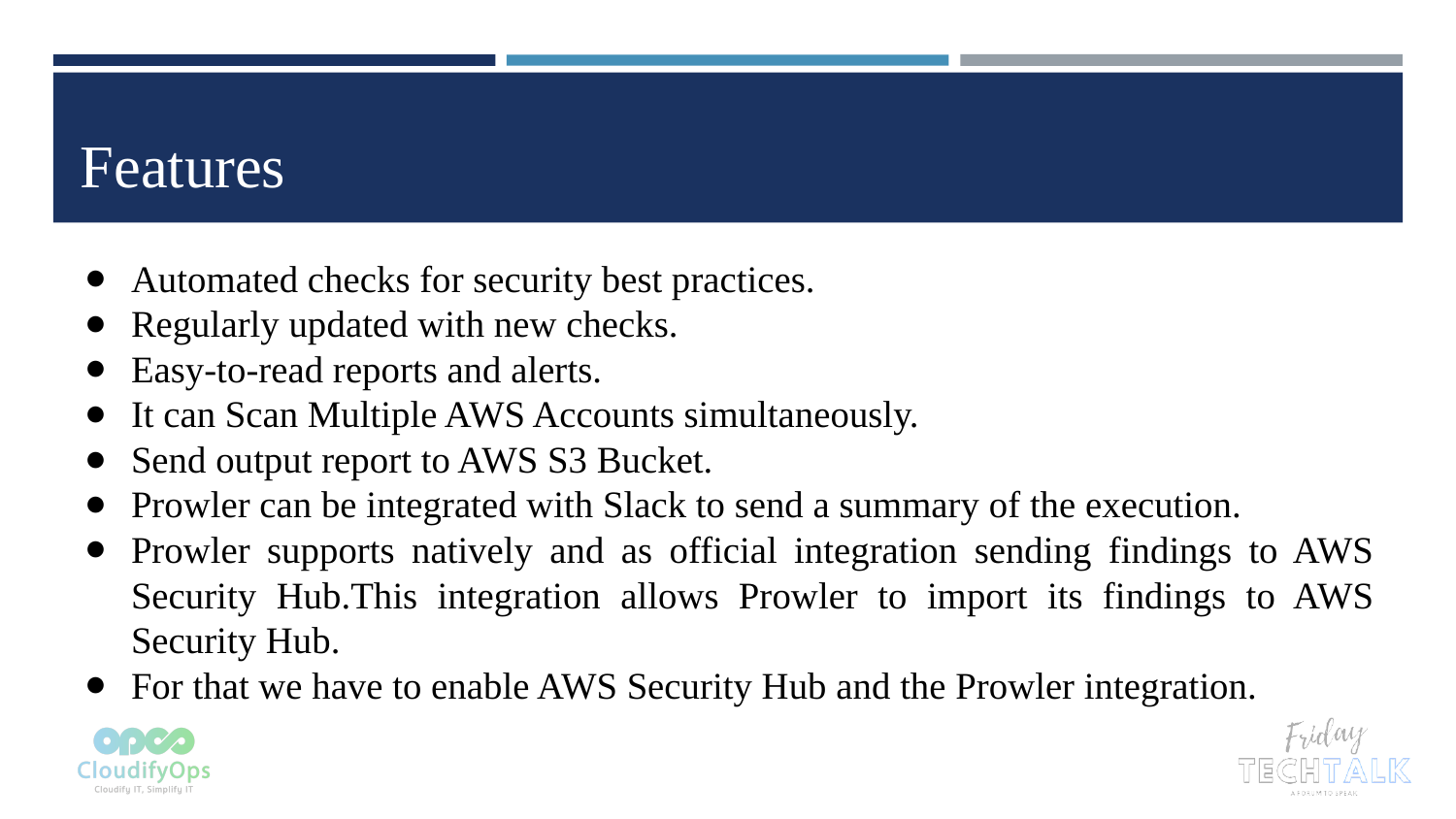

# Features
Automated checks for security best practices.
Regularly updated with new checks.
Easy-to-read reports and alerts.
It can Scan Multiple AWS Accounts simultaneously.
Send output report to AWS S3 Bucket.
Prowler can be integrated with Slack to send a summary of the execution.
Prowler supports natively and as official integration sending findings to AWS Security Hub.This integration allows Prowler to import its findings to AWS Security Hub.
For that we have to enable AWS Security Hub and the Prowler integration.